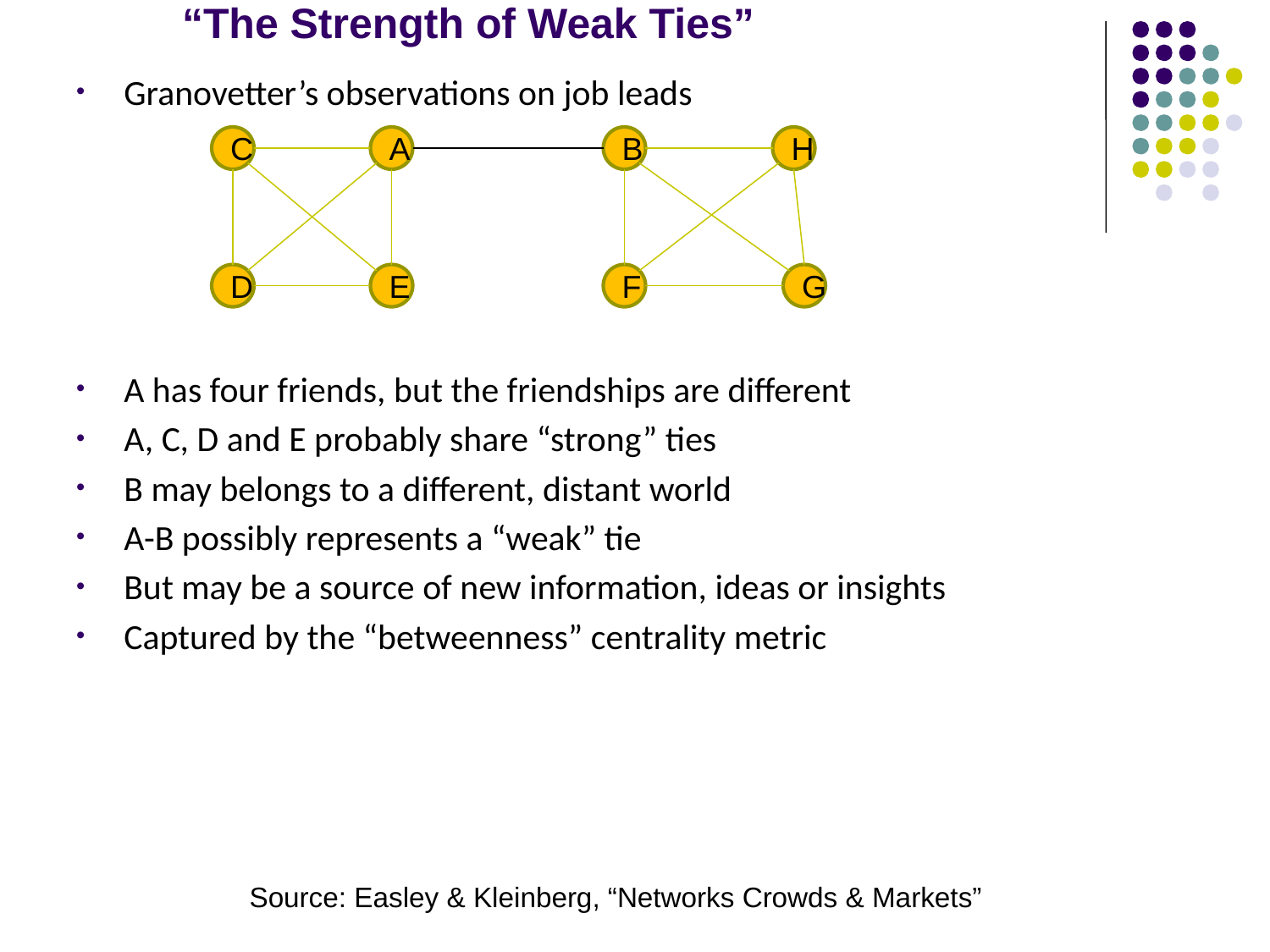

# “The Strength of Weak Ties”
Granovetter’s observations on job leads
C
A
B
H
D
E
F
G
A has four friends, but the friendships are different
A, C, D and E probably share “strong” ties
B may belongs to a different, distant world
A-B possibly represents a “weak” tie
But may be a source of new information, ideas or insights
Captured by the “betweenness” centrality metric
Source: Easley & Kleinberg, “Networks Crowds & Markets”